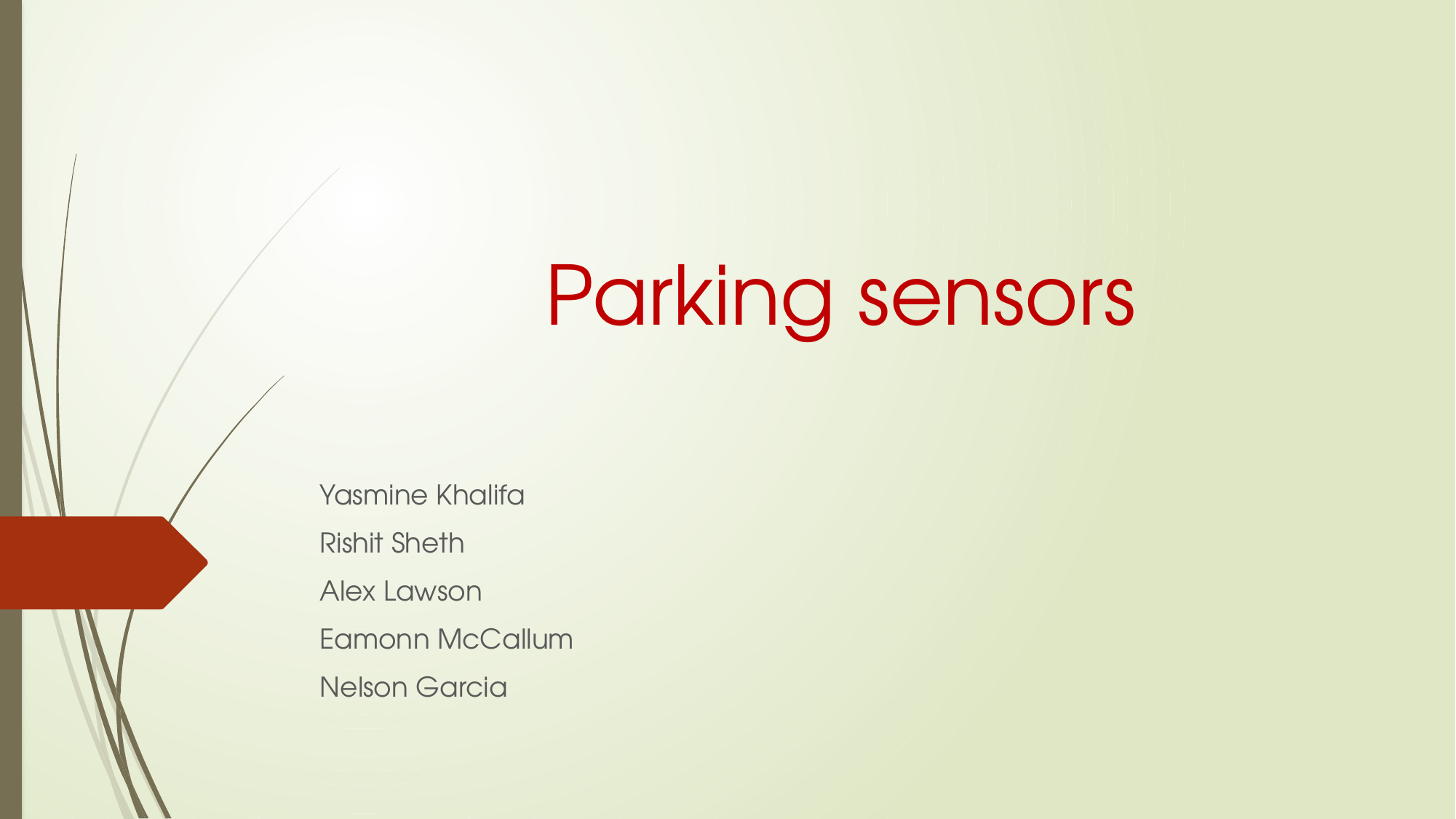

# Parking sensors
Yasmine Khalifa
Rishit Sheth
Alex Lawson
Eamonn McCallum
Nelson Garcia